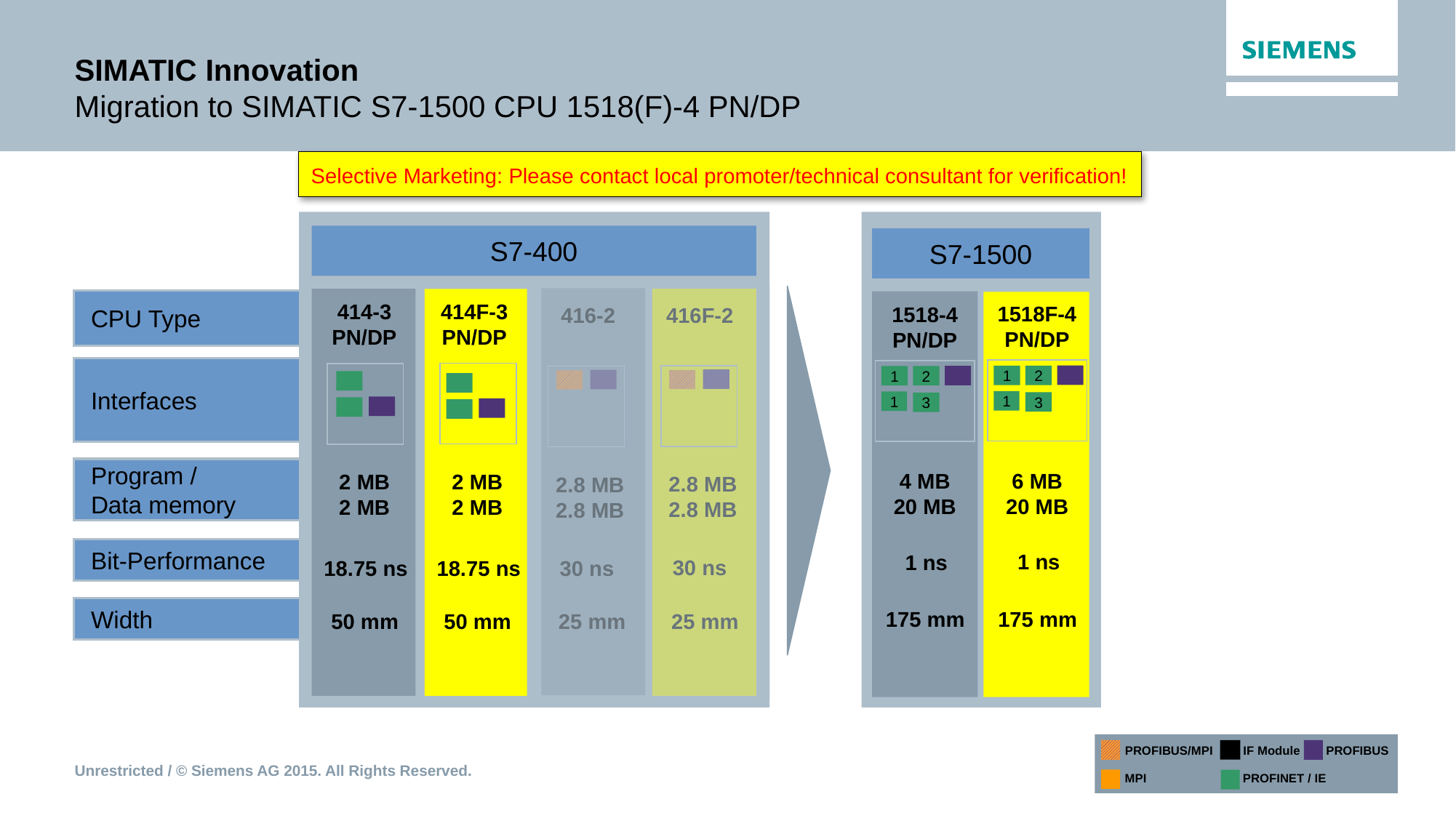

# SIMATIC Innovation Migration to SIMATIC S7-1500 CPU 1518(F)-4 PN/DP
Selective Marketing: Please contact local promoter/technical consultant for verification!

S7-400
S7-1500

CPU Type

414-3 PN/DP
414F-3 PN/DP
1518F-4
PN/DP
1518-4
PN/DP
416-2
416F-2
Interfaces

1
2

1
2

1
1
3
3

Program /
Data memory
6 MB
20 MB
4 MB
20 MB
2 MB
2 MB
2 MB
2 MB
2.8 MB
2.8 MB
2.8 MB
2.8 MB
Bit-Performance
1 ns
1 ns
30 ns
18.75 ns
18.75 ns
30 ns
Width
175 mm
175 mm
25 mm
50 mm
50 mm
25 mm

PROFIBUS/MPI
IF Module
PROFIBUS

PROFINET / IE
MPI